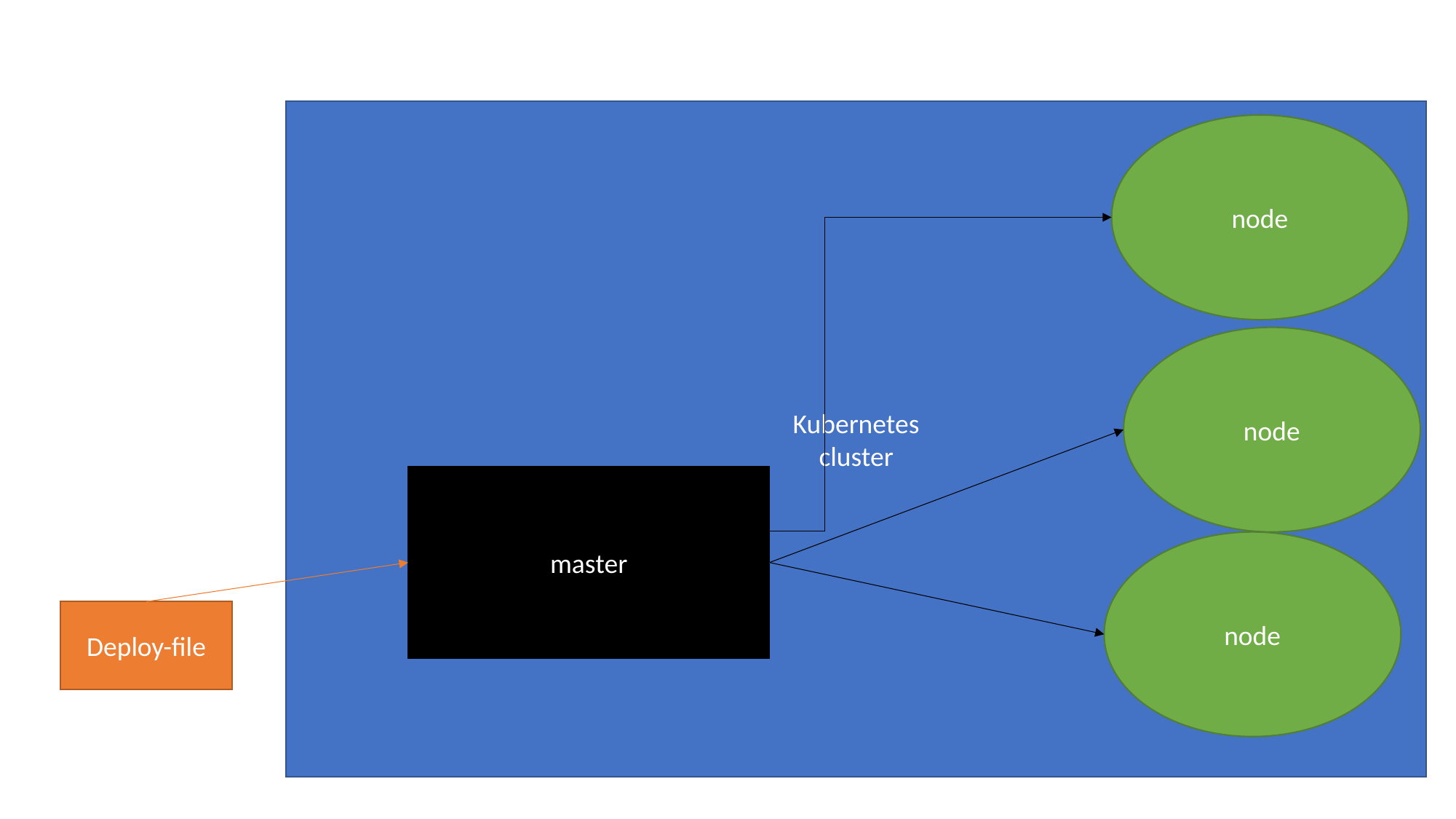

Kubernetes
cluster
node
node
master
node
Deploy-file